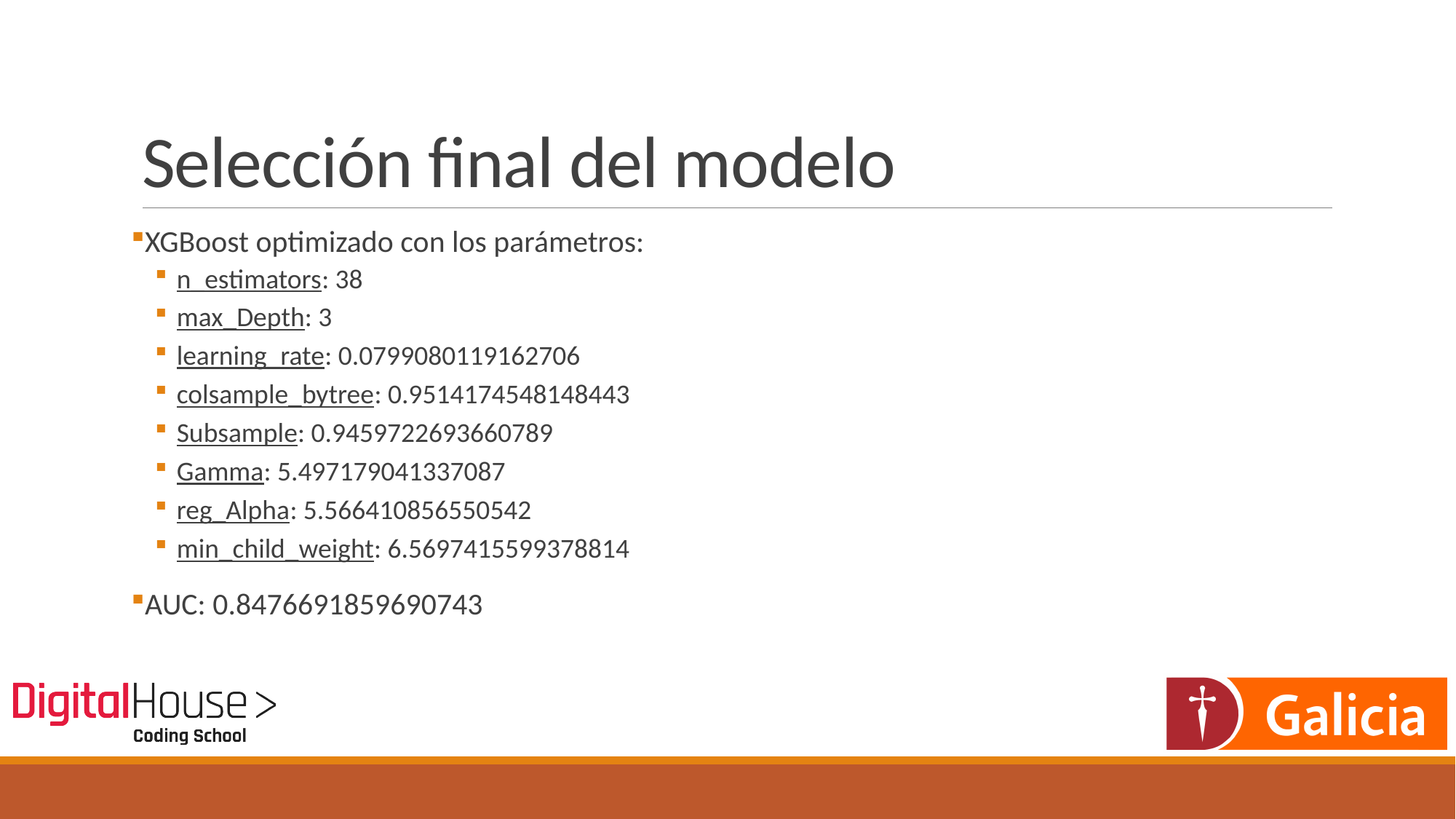

# Selección final del modelo
XGBoost optimizado con los parámetros:
n_estimators: 38
max_Depth: 3
learning_rate: 0.0799080119162706
colsample_bytree: 0.9514174548148443
Subsample: 0.9459722693660789
Gamma: 5.497179041337087
reg_Alpha: 5.566410856550542
min_child_weight: 6.5697415599378814
AUC: 0.8476691859690743